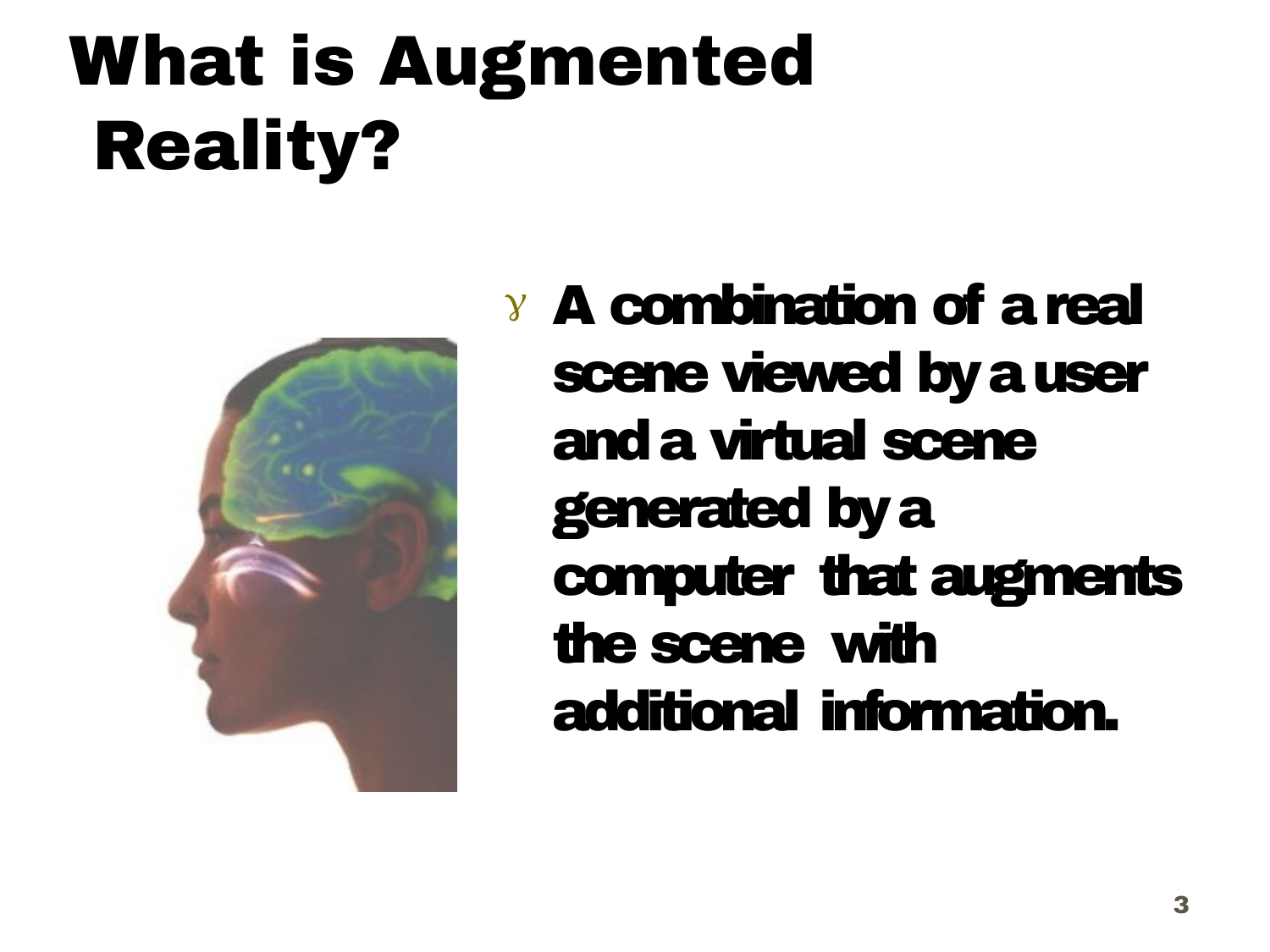

# What is Augmented  Reality?
A combination of a real  scene viewed by a user  and a virtual scene  generated by a computer  that augments the scene  with additional  information.
γ

3